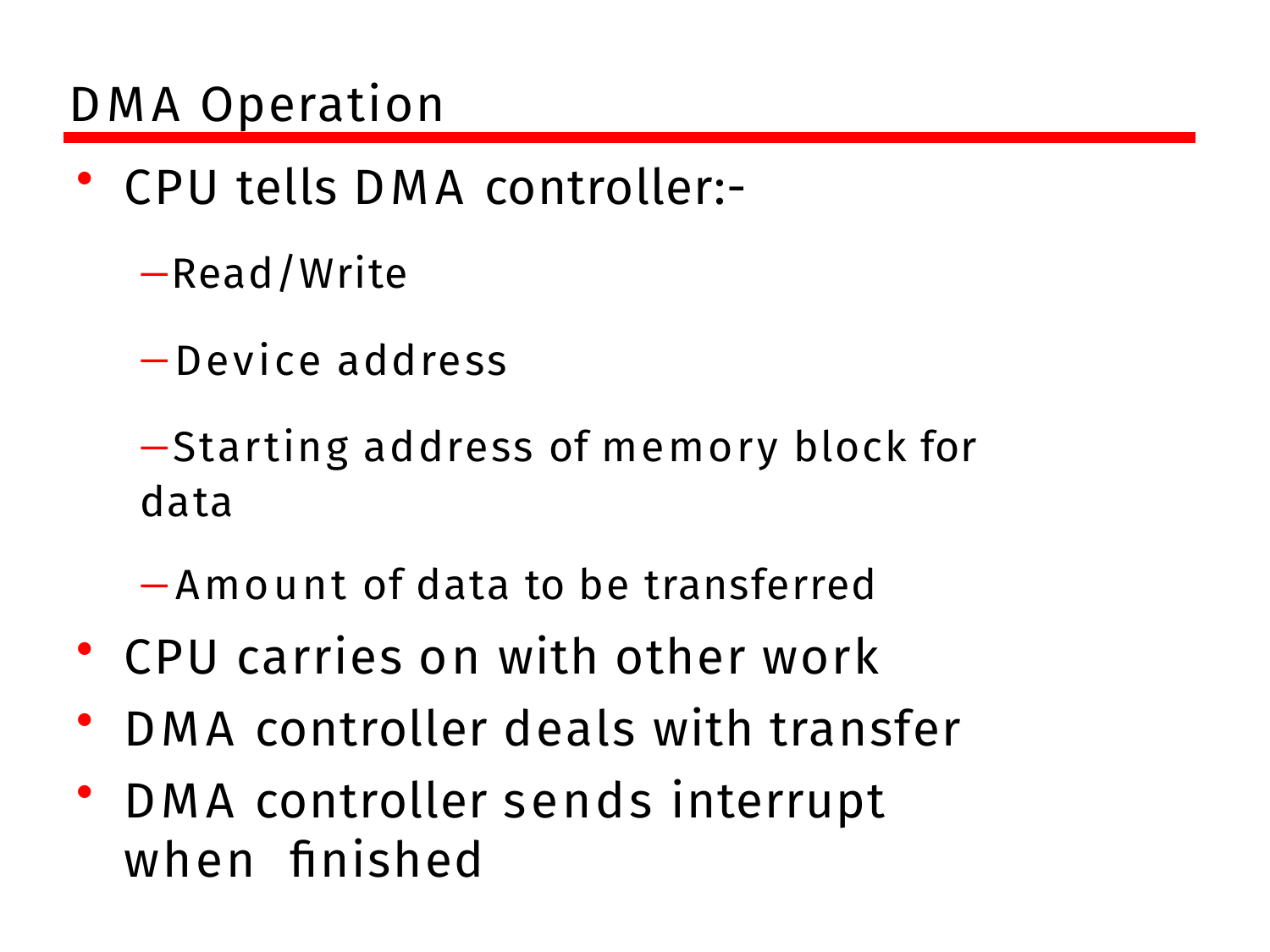

# DMA Operation
CPU tells DMA controller:-
—Read/Write
—Device address
—Starting address of memory block for data
—Amount of data to be transferred
CPU carries on with other work
DMA controller deals with transfer
DMA controller sends interrupt when  finished